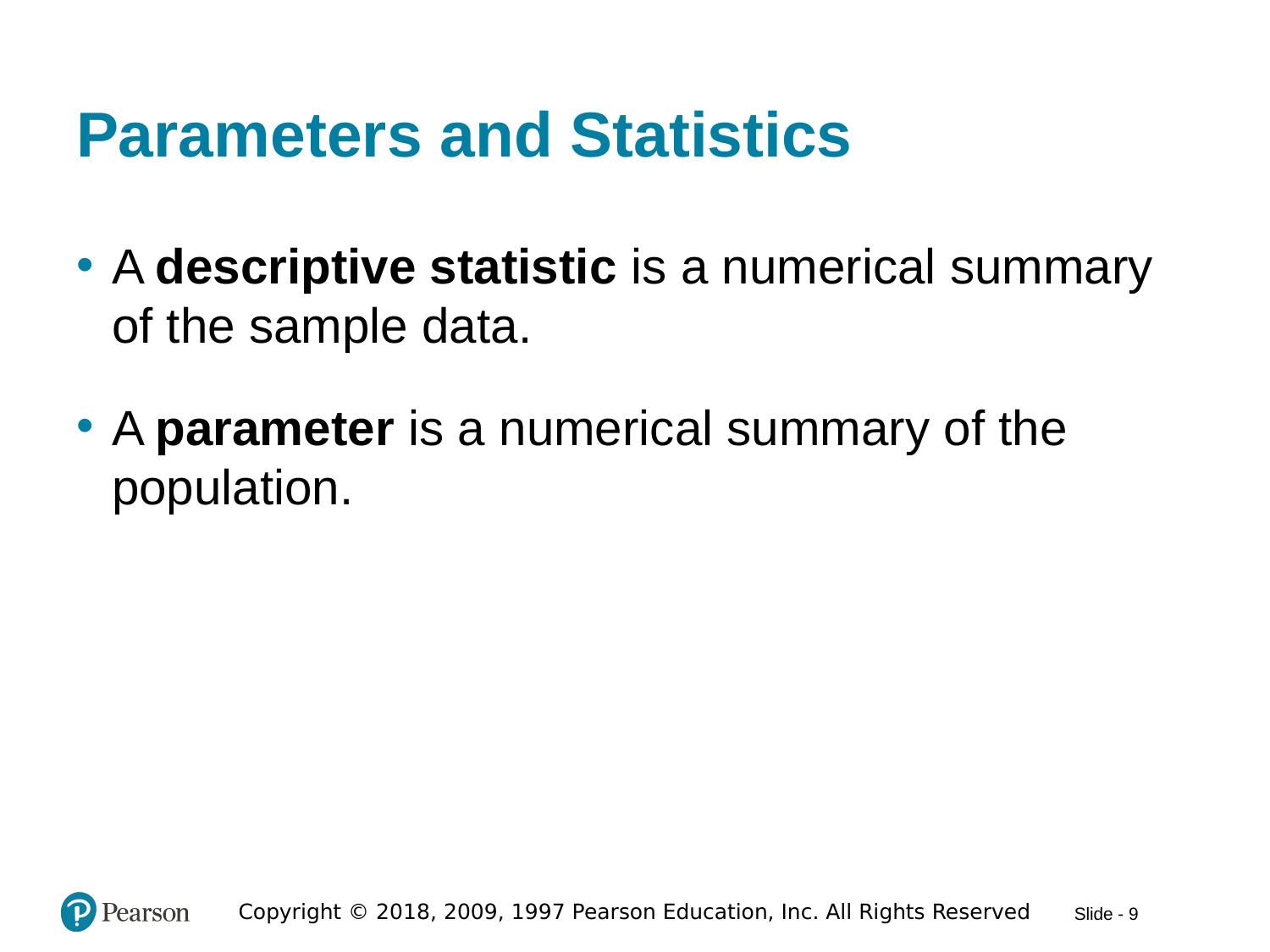

# Parameters and Statistics
A descriptive statistic is a numerical summary of the sample data.
A parameter is a numerical summary of the population.